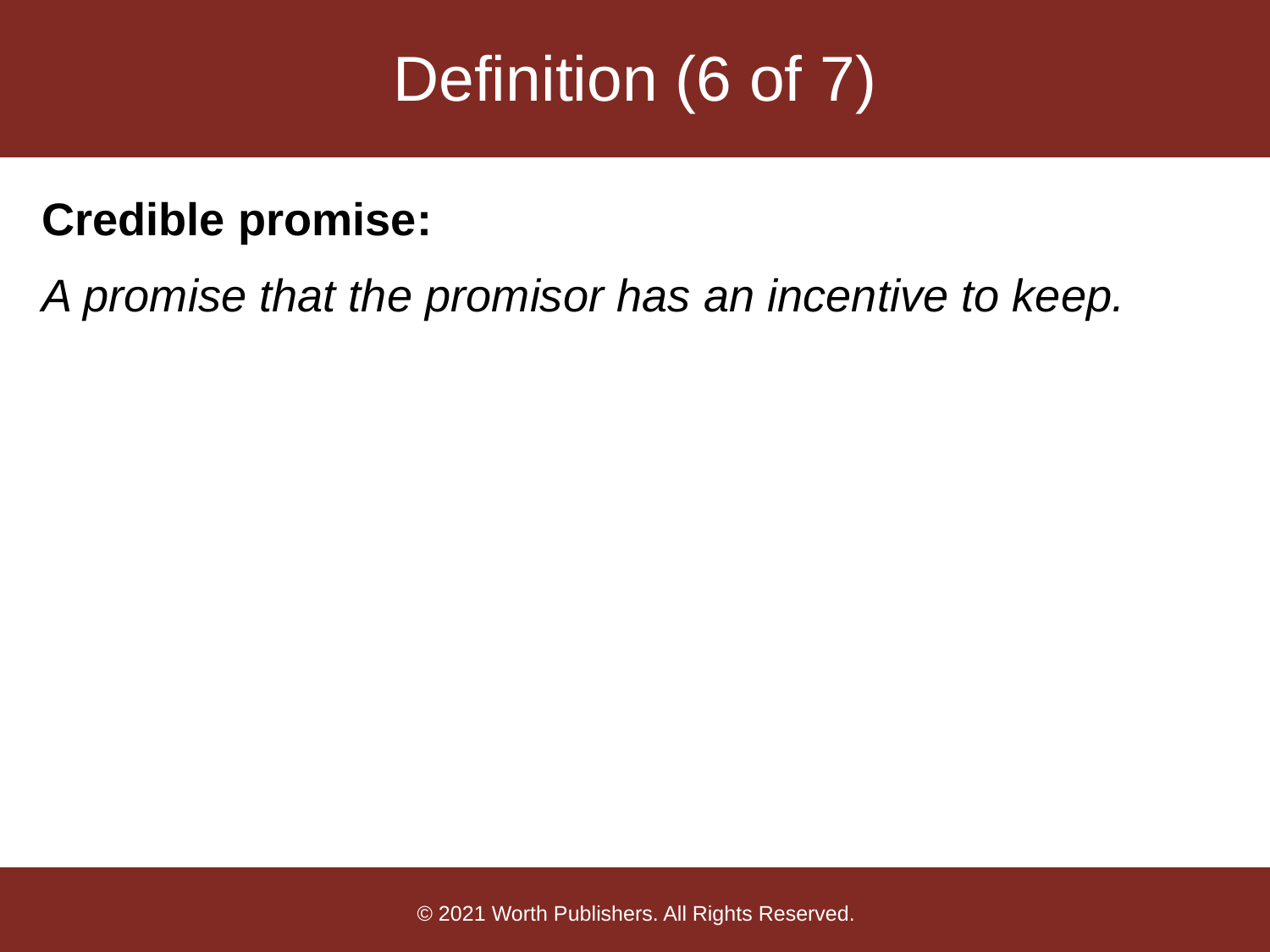

# Definition (6 of 7)
Credible promise:
A promise that the promisor has an incentive to keep.